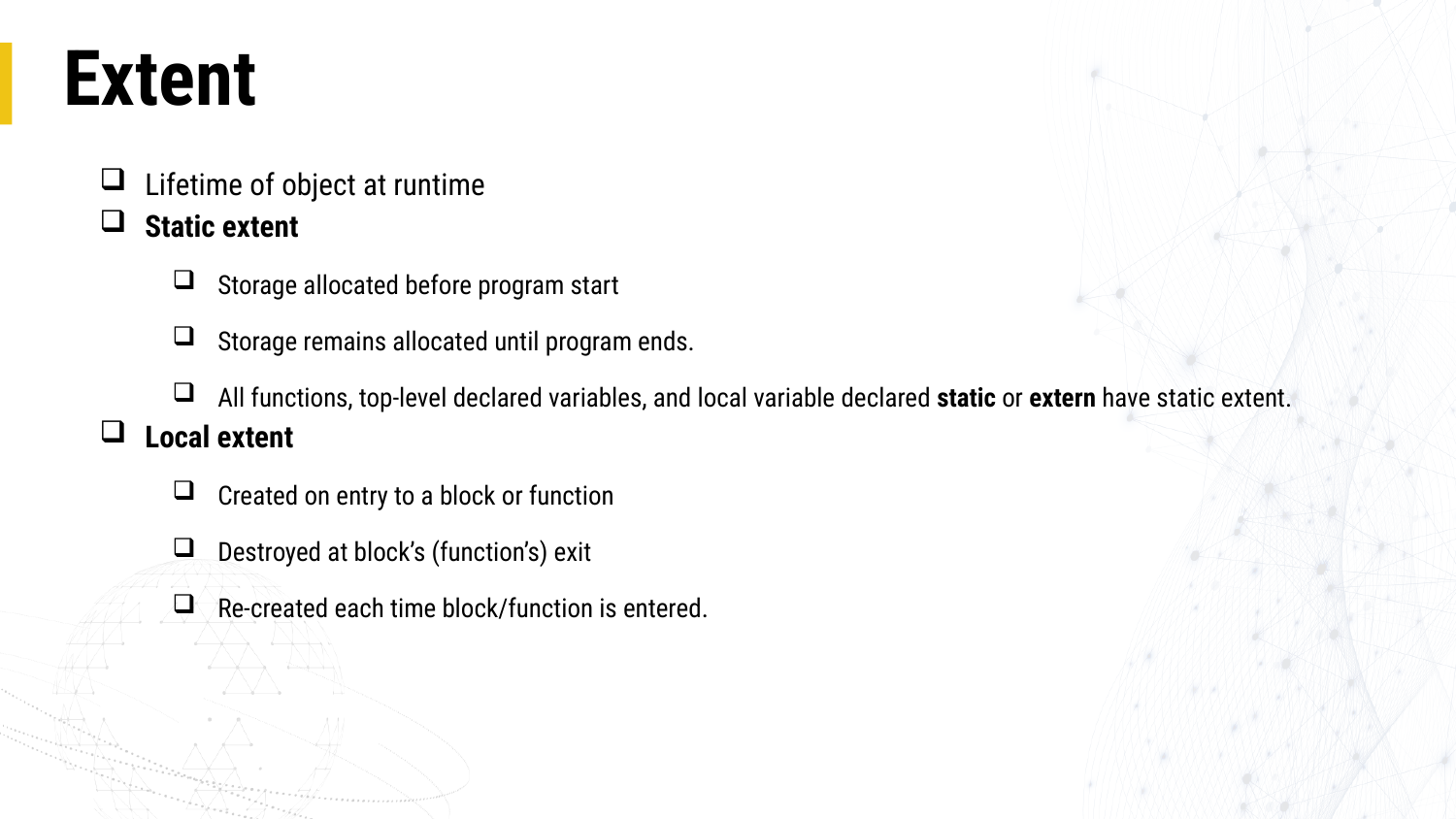

# Extent
Lifetime of object at runtime
Static extent
Storage allocated before program start
Storage remains allocated until program ends.
All functions, top-level declared variables, and local variable declared static or extern have static extent.
Local extent
Created on entry to a block or function
Destroyed at block’s (function’s) exit
Re-created each time block/function is entered.